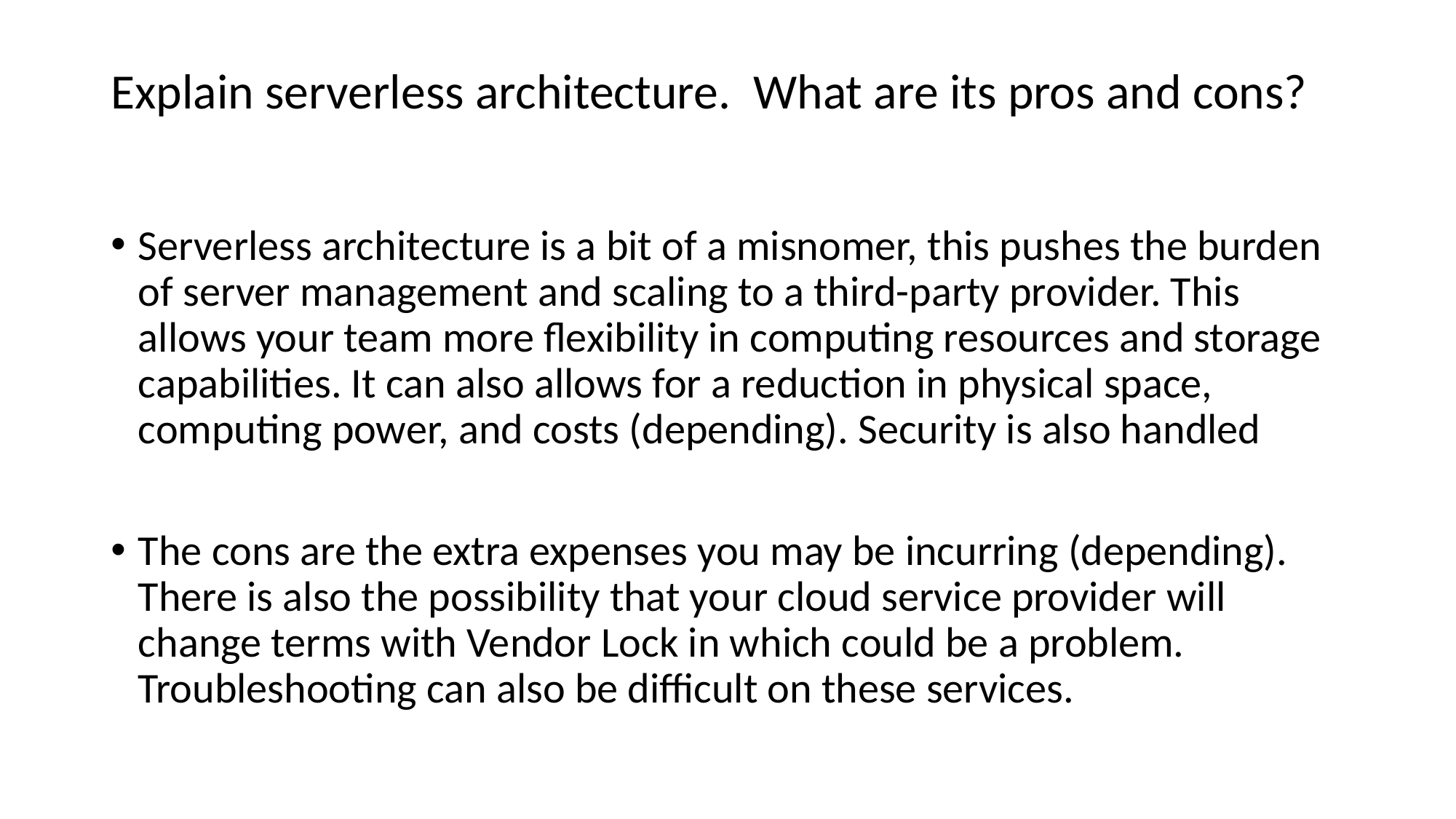

# Explain serverless architecture.  What are its pros and cons?
Serverless architecture is a bit of a misnomer, this pushes the burden of server management and scaling to a third-party provider. This allows your team more flexibility in computing resources and storage capabilities. It can also allows for a reduction in physical space, computing power, and costs (depending). Security is also handled

The cons are the extra expenses you may be incurring (depending). There is also the possibility that your cloud service provider will change terms with Vendor Lock in which could be a problem. Troubleshooting can also be difficult on these services.